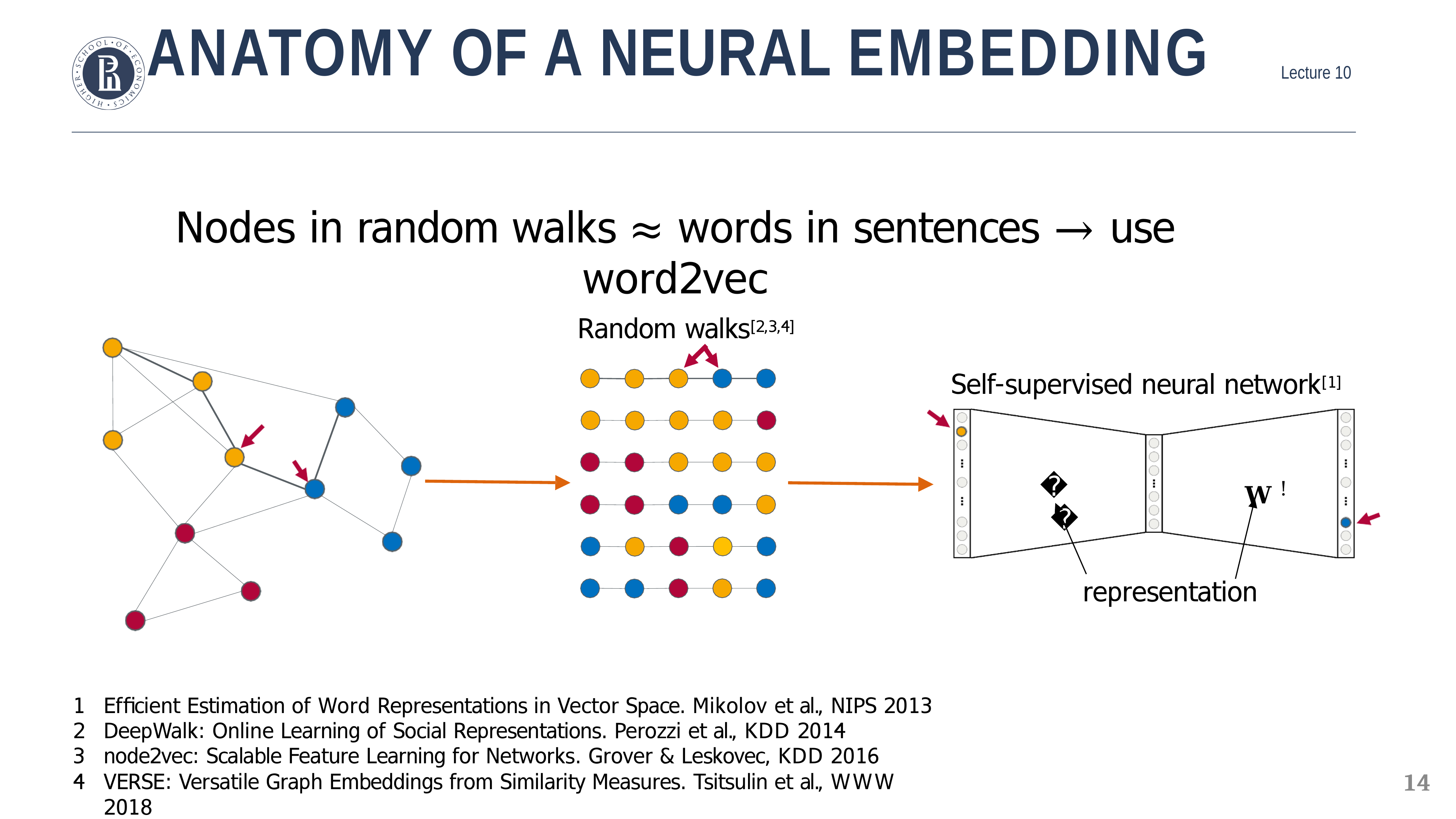

# Anatomy of a neural embedding

Nodes in random walks ≈ words in sentences → use word2vec
Random walks[2,3,4]

Self-supervised neural network[1]

𝐖!
𝐖

representation

Efficient Estimation of Word Representations in Vector Space. Mikolov et al., NIPS 2013
DeepWalk: Online Learning of Social Representations. Perozzi et al., KDD 2014
node2vec: Scalable Feature Learning for Networks. Grover & Leskovec, KDD 2016
VERSE: Versatile Graph Embeddings from Similarity Measures. Tsitsulin et al., WWW 2018
14